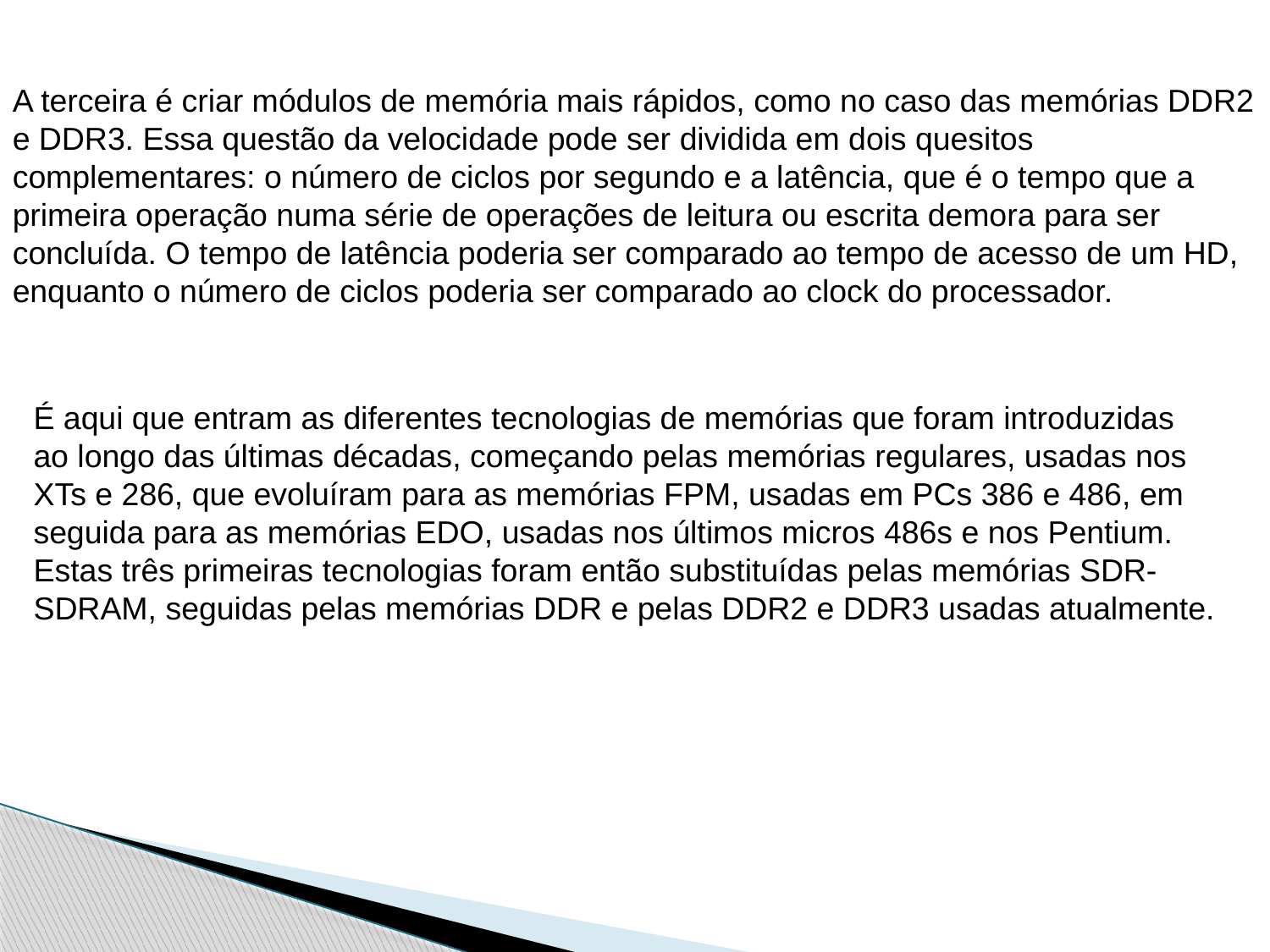

A terceira é criar módulos de memória mais rápidos, como no caso das memórias DDR2 e DDR3. Essa questão da velocidade pode ser dividida em dois quesitos complementares: o número de ciclos por segundo e a latência, que é o tempo que a primeira operação numa série de operações de leitura ou escrita demora para ser concluída. O tempo de latência poderia ser comparado ao tempo de acesso de um HD, enquanto o número de ciclos poderia ser comparado ao clock do processador.
É aqui que entram as diferentes tecnologias de memórias que foram introduzidas ao longo das últimas décadas, começando pelas memórias regulares, usadas nos XTs e 286, que evoluíram para as memórias FPM, usadas em PCs 386 e 486, em seguida para as memórias EDO, usadas nos últimos micros 486s e nos Pentium. Estas três primeiras tecnologias foram então substituídas pelas memórias SDR-SDRAM, seguidas pelas memórias DDR e pelas DDR2 e DDR3 usadas atualmente.